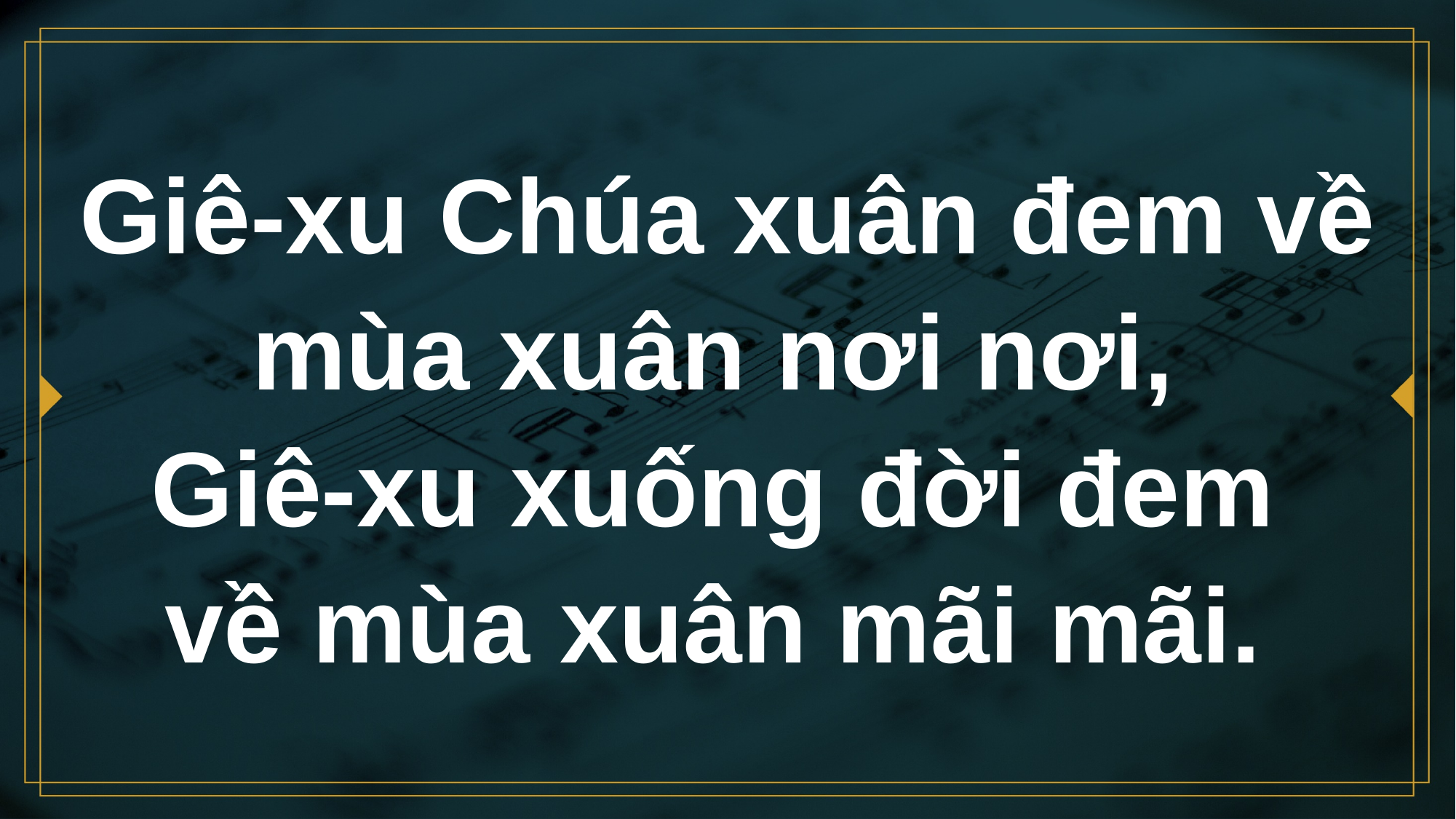

# Giê-xu Chúa xuân đem về mùa xuân nơi nơi, Giê-xu xuống đời đem về mùa xuân mãi mãi.